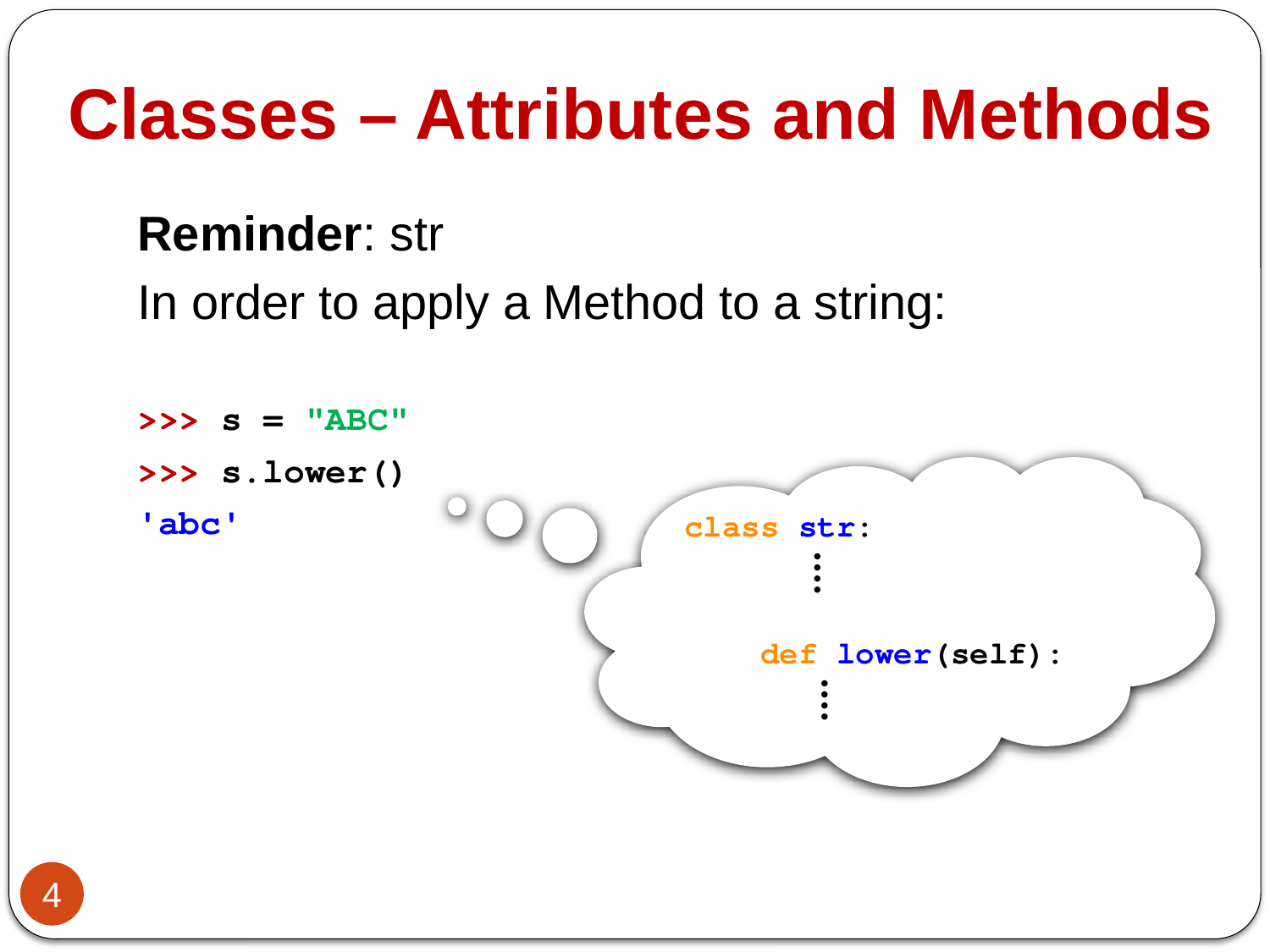

# Classes – Attributes and Methods
Reminder: str
In order to apply a Method to a string:

>>> s = "ABC"
>>> s.lower()
'abc'

class str:
	⁞
    def lower(self):
	 ⁞
4